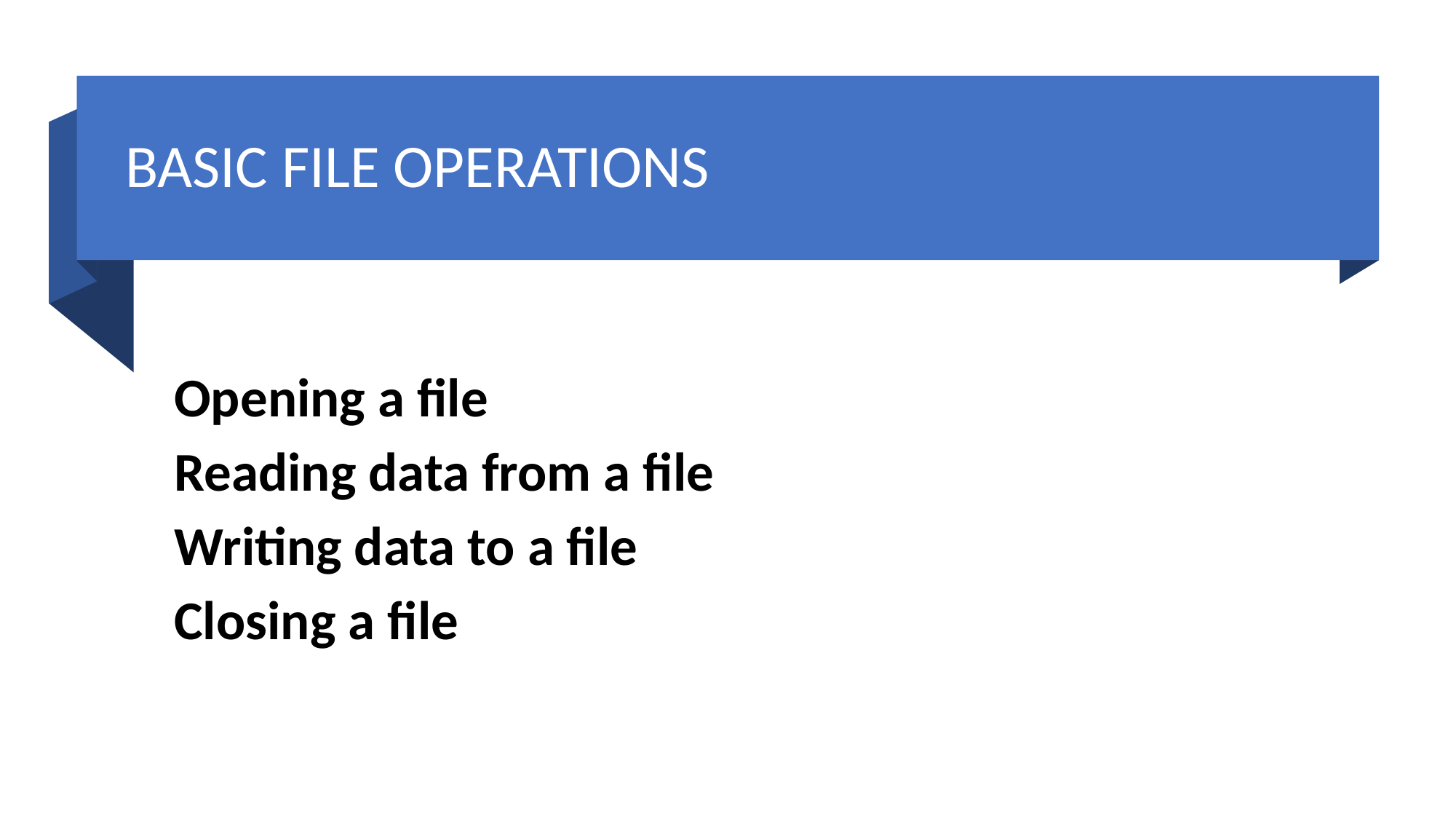

# BASIC FILE OPERATIONS

Opening a file
Reading data from a file
Writing data to a file
Closing a file